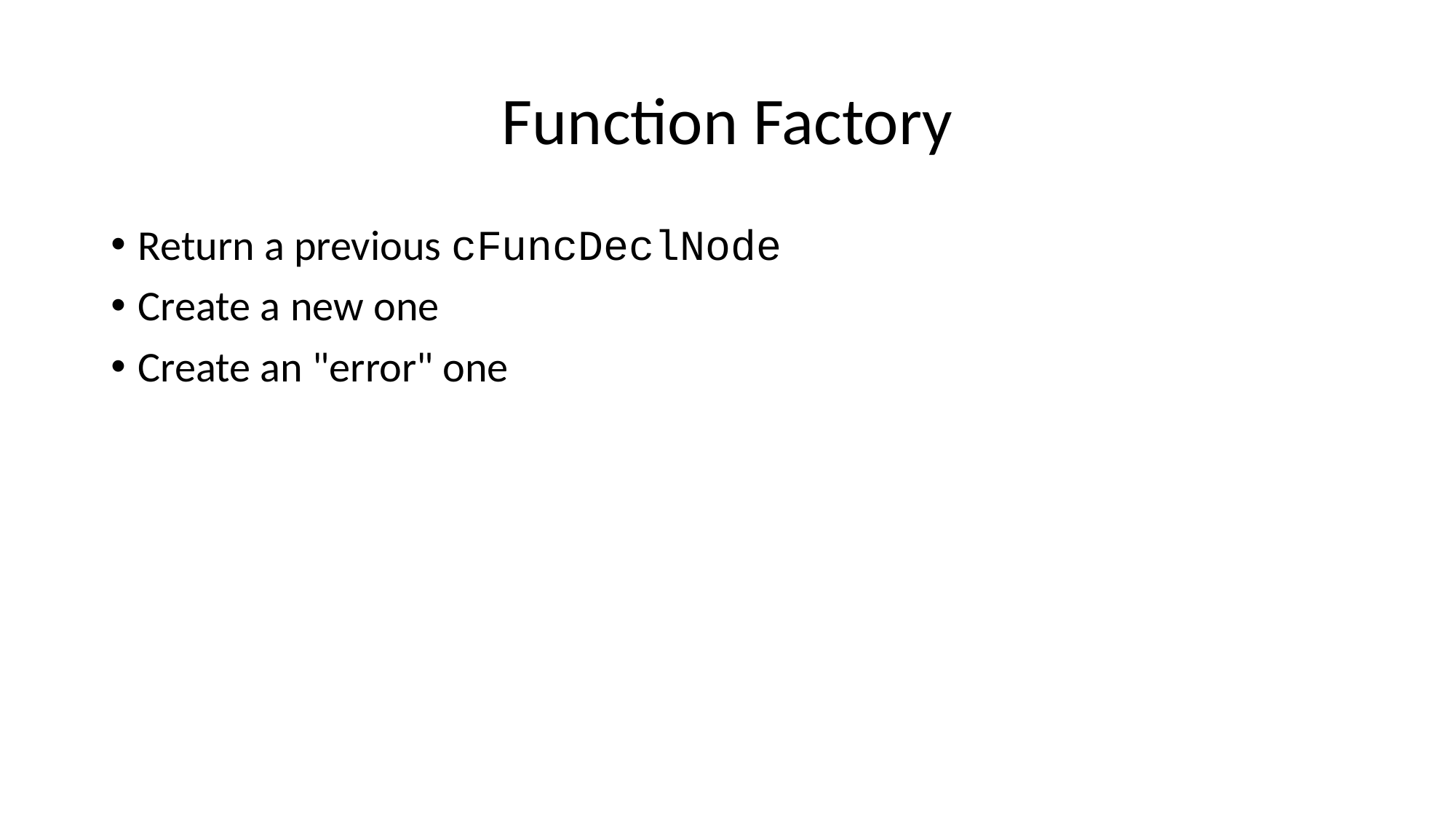

# Function Factory
Return a previous cFuncDeclNode
Create a new one
Create an "error" one